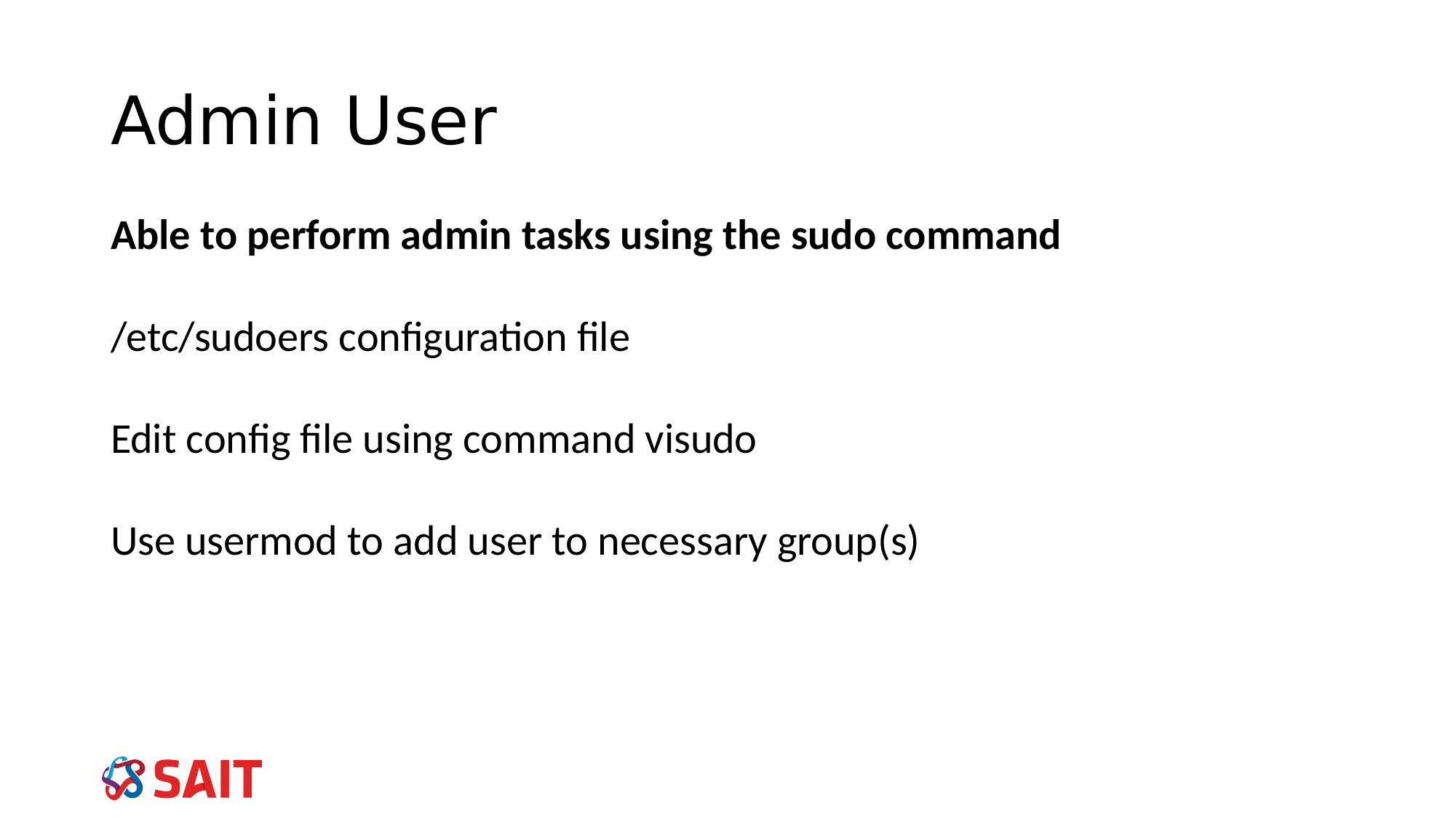

# Admin User
Able to perform admin tasks using the sudo command

/etc/sudoers configuration file

Edit config file using command visudo

Use usermod to add user to necessary group(s)